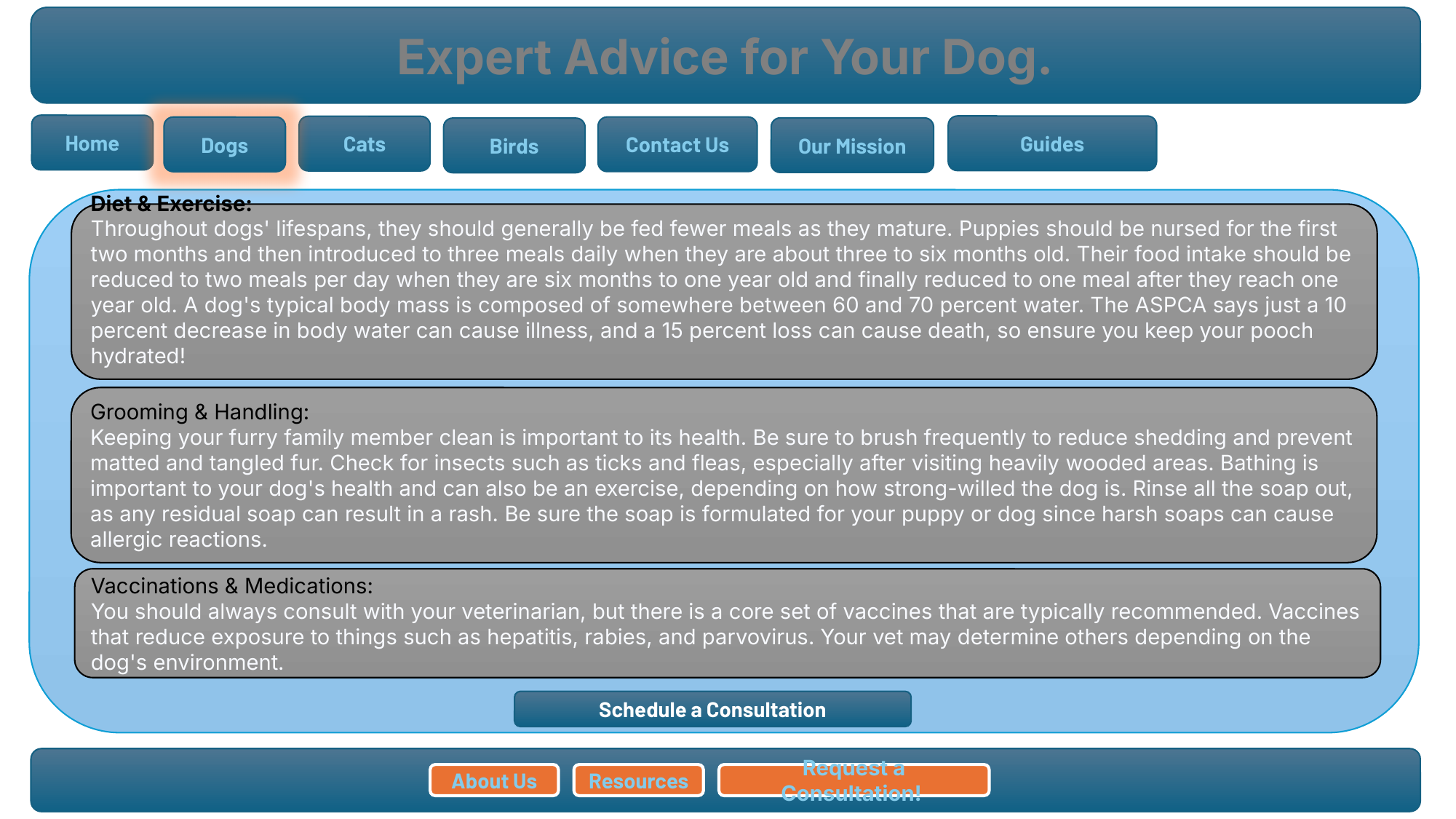

Expert Advice for Your Dog.
Home
Guides
Cats
Contact Us
Dogs
Our Mission
Birds

Diet & Exercise:
Throughout dogs' lifespans, they should generally be fed fewer meals as they mature. Puppies should be nursed for the first two months and then introduced to three meals daily when they are about three to six months old. Their food intake should be reduced to two meals per day when they are six months to one year old and finally reduced to one meal after they reach one year old. A dog's typical body mass is composed of somewhere between 60 and 70 percent water. The ASPCA says just a 10 percent decrease in body water can cause illness, and a 15 percent loss can cause death, so ensure you keep your pooch hydrated!

Grooming & Handling:
Keeping your furry family member clean is important to its health. Be sure to brush frequently to reduce shedding and prevent matted and tangled fur. Check for insects such as ticks and fleas, especially after visiting heavily wooded areas. Bathing is important to your dog's health and can also be an exercise, depending on how strong-willed the dog is. Rinse all the soap out, as any residual soap can result in a rash. Be sure the soap is formulated for your puppy or dog since harsh soaps can cause allergic reactions.
Vaccinations & Medications:
You should always consult with your veterinarian, but there is a core set of vaccines that are typically recommended. Vaccines that reduce exposure to things such as hepatitis, rabies, and parvovirus. Your vet may determine others depending on the dog's environment.
Schedule a Consultation

About Us
Resources
Request a Consultation!